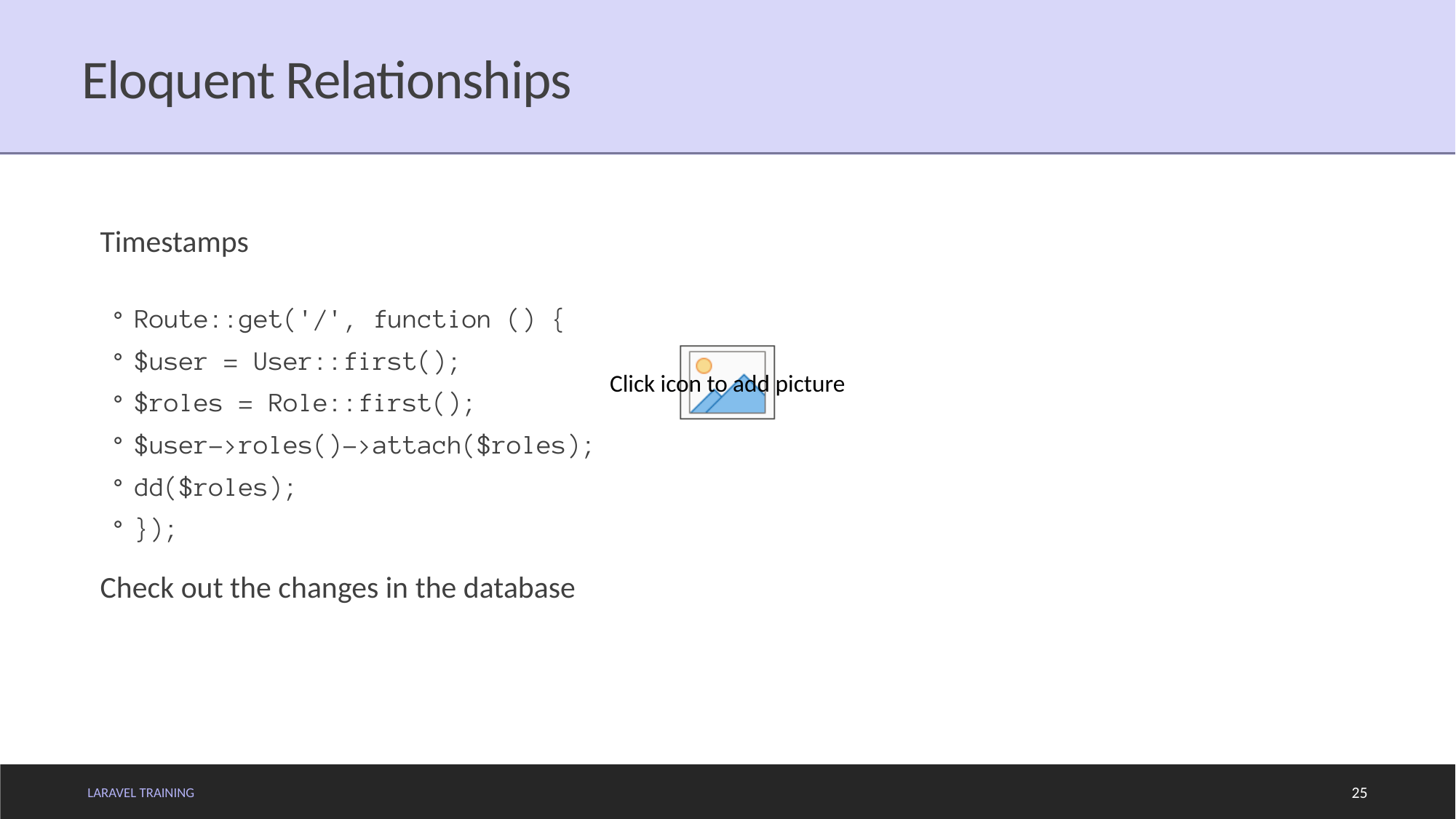

# Eloquent Relationships
Timestamps
Route::get('/', function () {
$user = User::first();
$roles = Role::first();
$user->roles()->attach($roles);
dd($roles);
});
Check out the changes in the database
LARAVEL TRAINING
25